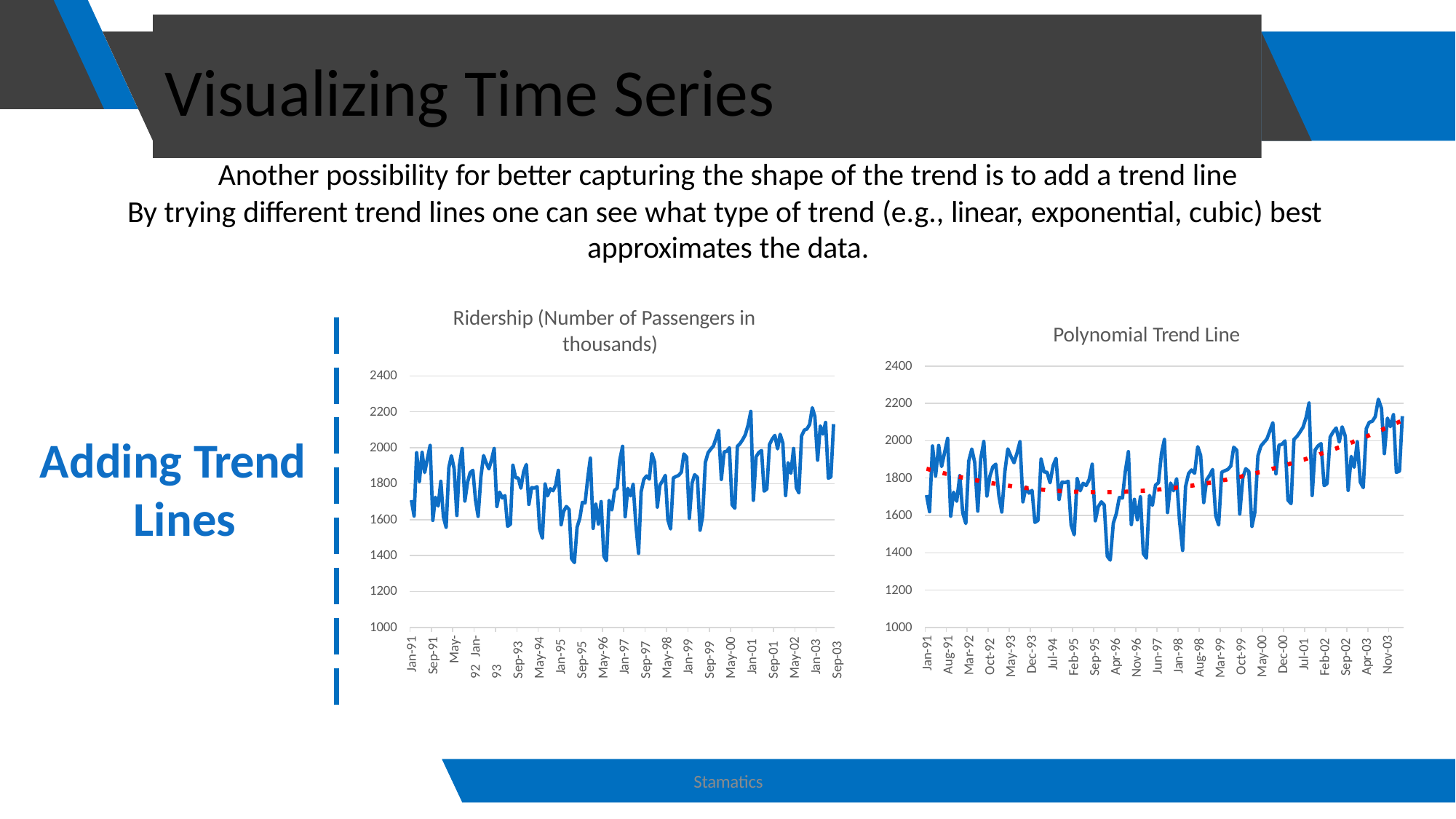

# Visualizing Time Series

Another possibility for better capturing the shape of the trend is to add a trend line
By trying different trend lines one can see what type of trend (e.g., linear, exponential, cubic) best  approximates the data.
Ridership (Number of Passengers in  thousands)

Polynomial Trend Line
2400
2400

2200

2200

Adding Trend  Lines
2000
2000
1800
1800
1600
1600
1400
1400
1200
1200

1000
1000

Jan-91
Aug-91
Mar-92  Oct-92  May-93  Dec-93  Jul-94  Feb-95  Sep-95  Apr-96  Nov-96  Jun-97  Jan-98  Aug-98  Mar-99  Oct-99  May-00  Dec-00  Jul-01  Feb-02  Sep-02  Apr-03  Nov-03
Jan-91
Sep-91  May-92  Jan-93  Sep-93  May-94  Jan-95  Sep-95  May-96  Jan-97  Sep-97  May-98  Jan-99  Sep-99  May-00  Jan-01  Sep-01  May-02  Jan-03  Sep-03
Stamatics